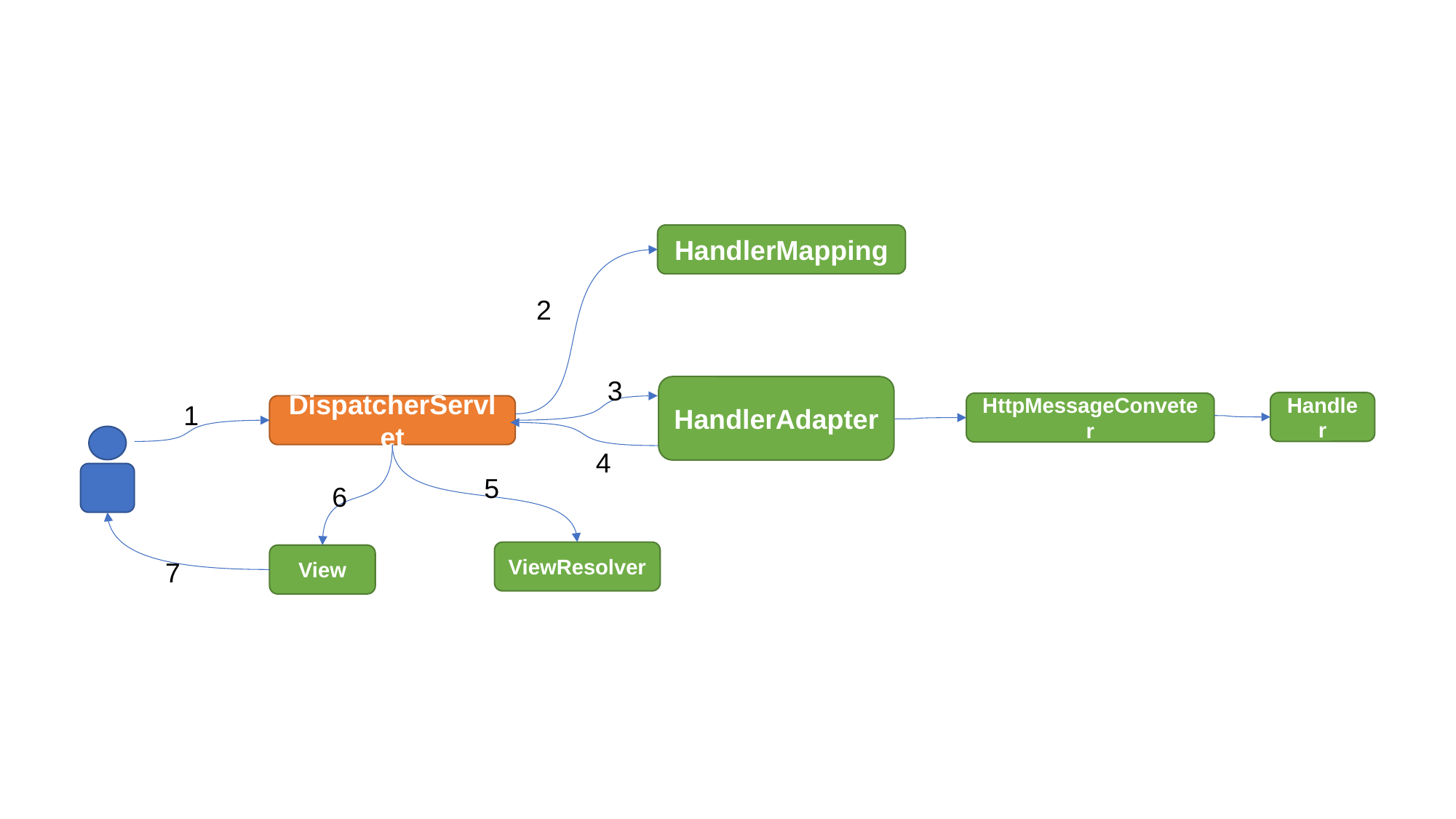

HandlerMapping
2
3
HandlerAdapter
1
Handler
HttpMessageConveter
DispatcherServlet

4
5
6
ViewResolver
View
7